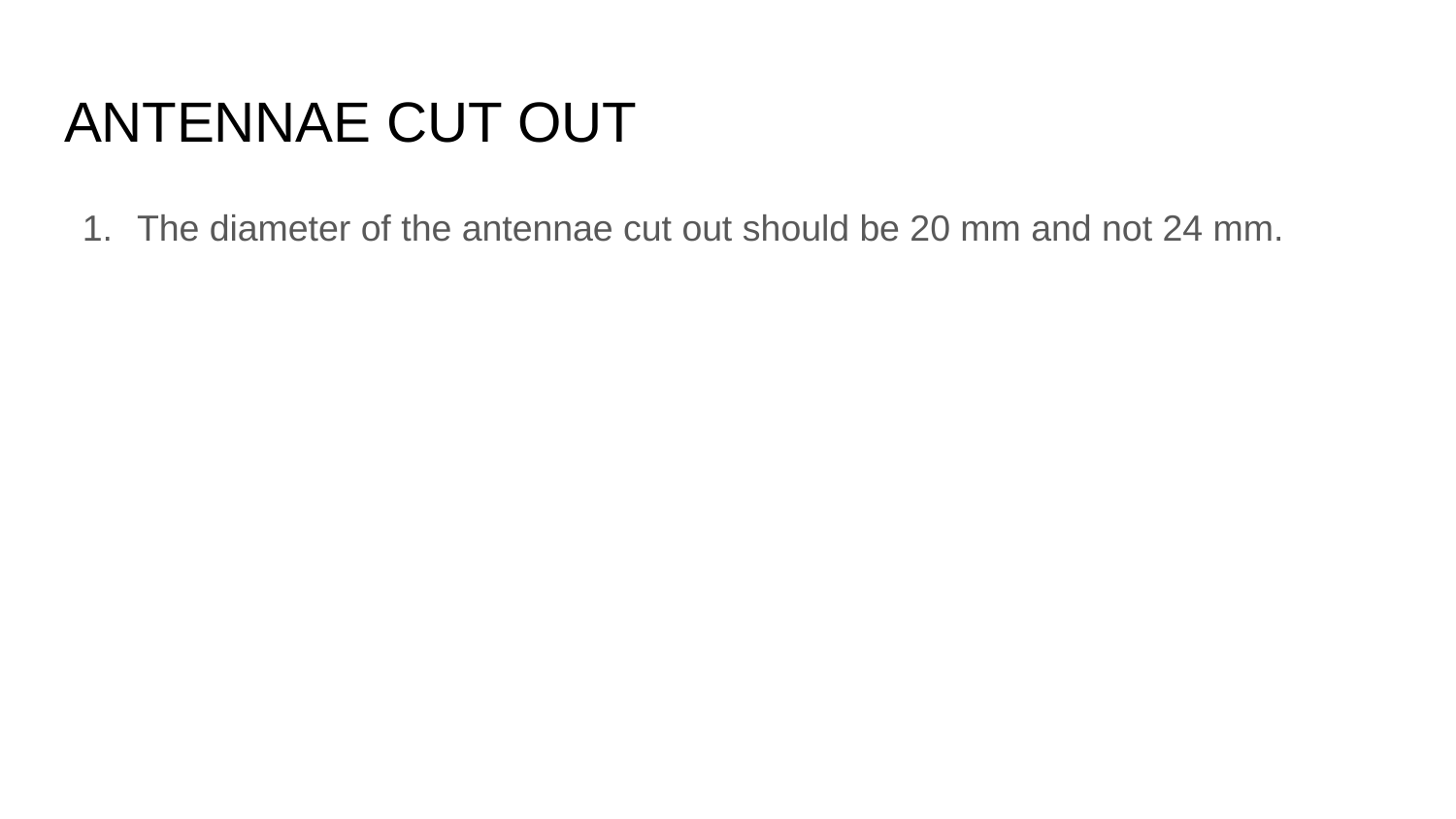

# ANTENNAE CUT OUT
The diameter of the antennae cut out should be 20 mm and not 24 mm.